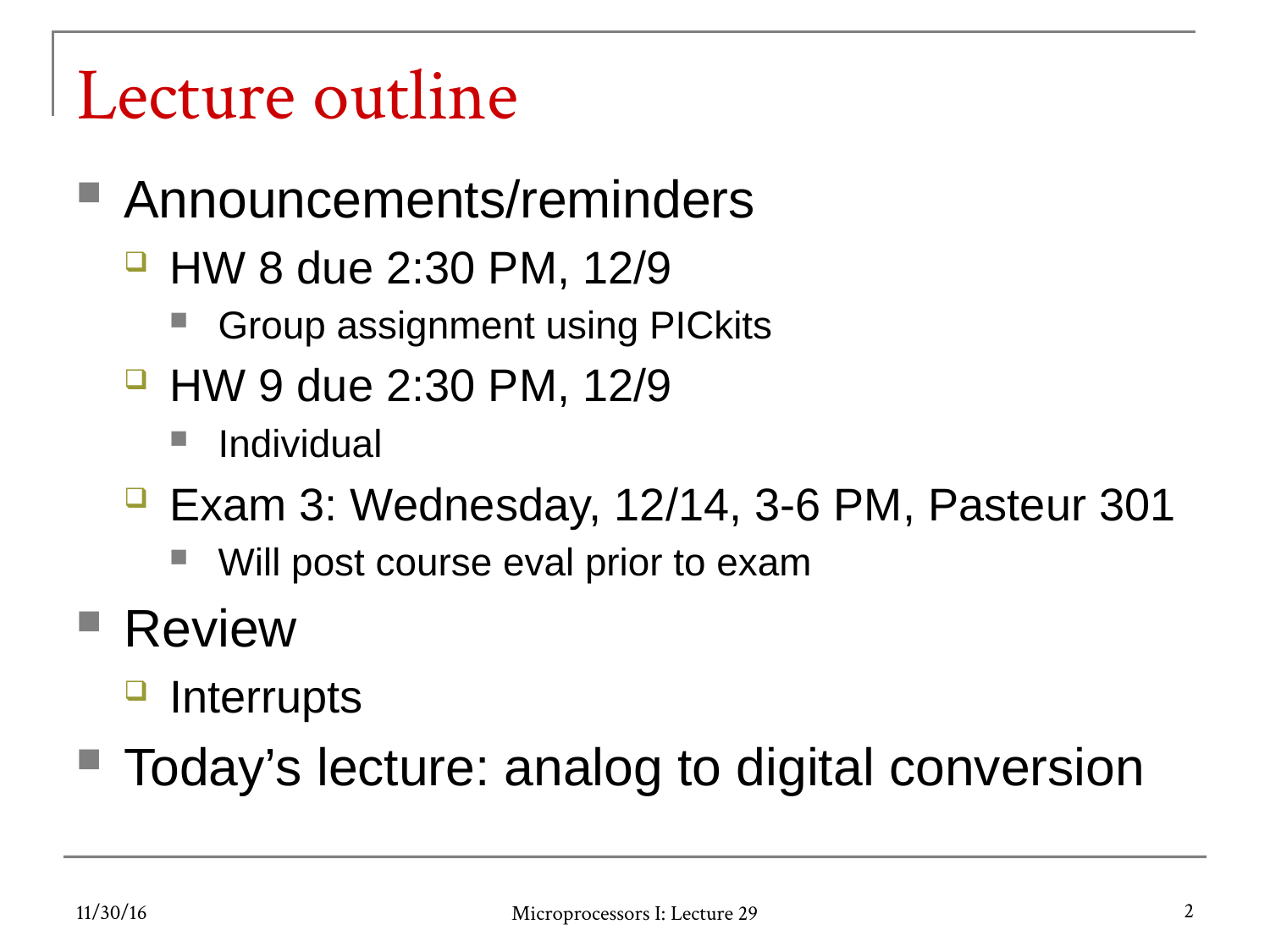

# Lecture outline
Announcements/reminders
HW 8 due 2:30 PM, 12/9
Group assignment using PICkits
HW 9 due 2:30 PM, 12/9
Individual
Exam 3: Wednesday, 12/14, 3-6 PM, Pasteur 301
Will post course eval prior to exam
Review
Interrupts
Today’s lecture: analog to digital conversion

11/30/16
2
Microprocessors I: Lecture 29